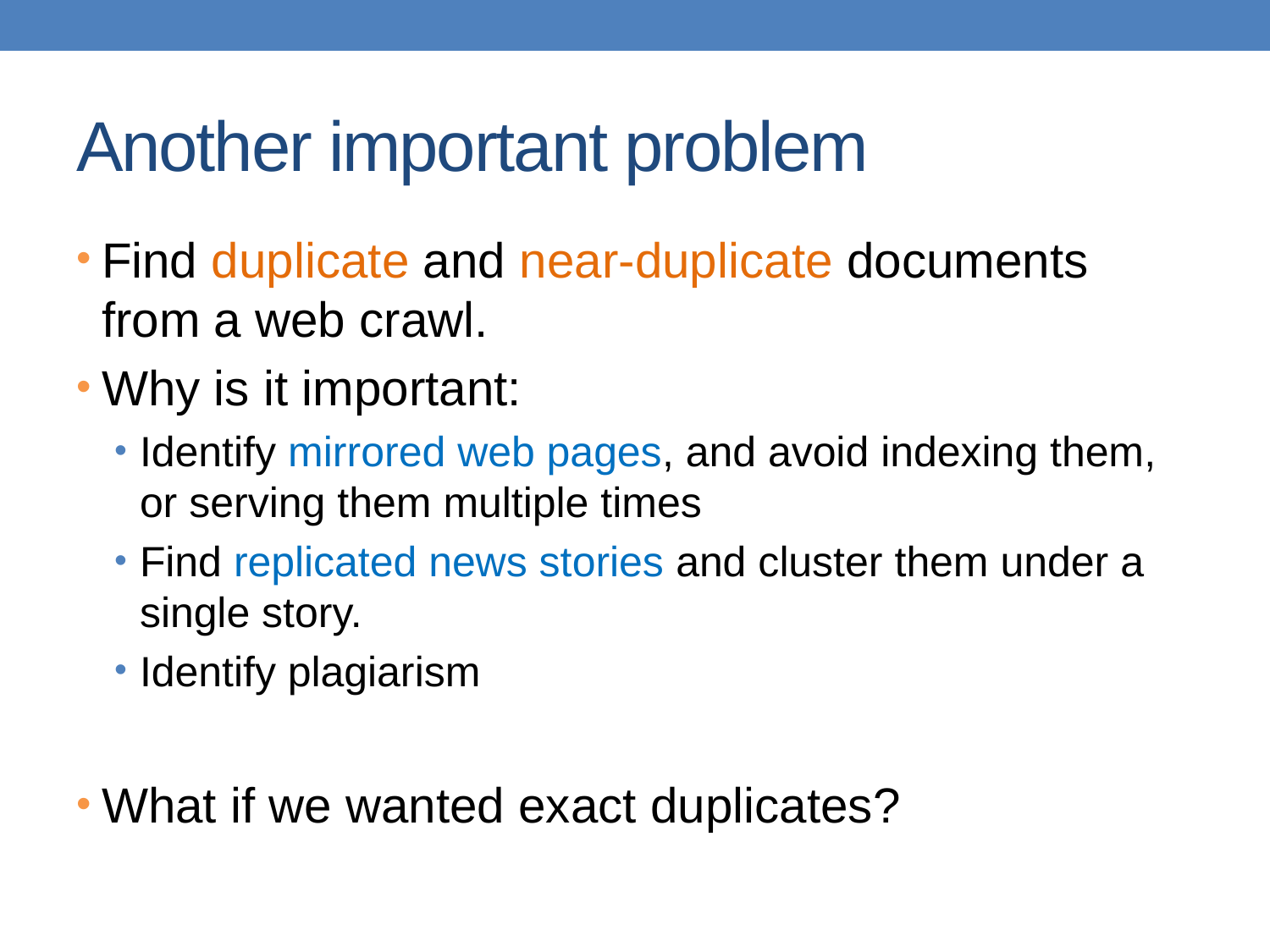

# Another important problem
Find duplicate and near-duplicate documents from a web crawl.
Why is it important:
Identify mirrored web pages, and avoid indexing them, or serving them multiple times
Find replicated news stories and cluster them under a single story.
Identify plagiarism

What if we wanted exact duplicates?